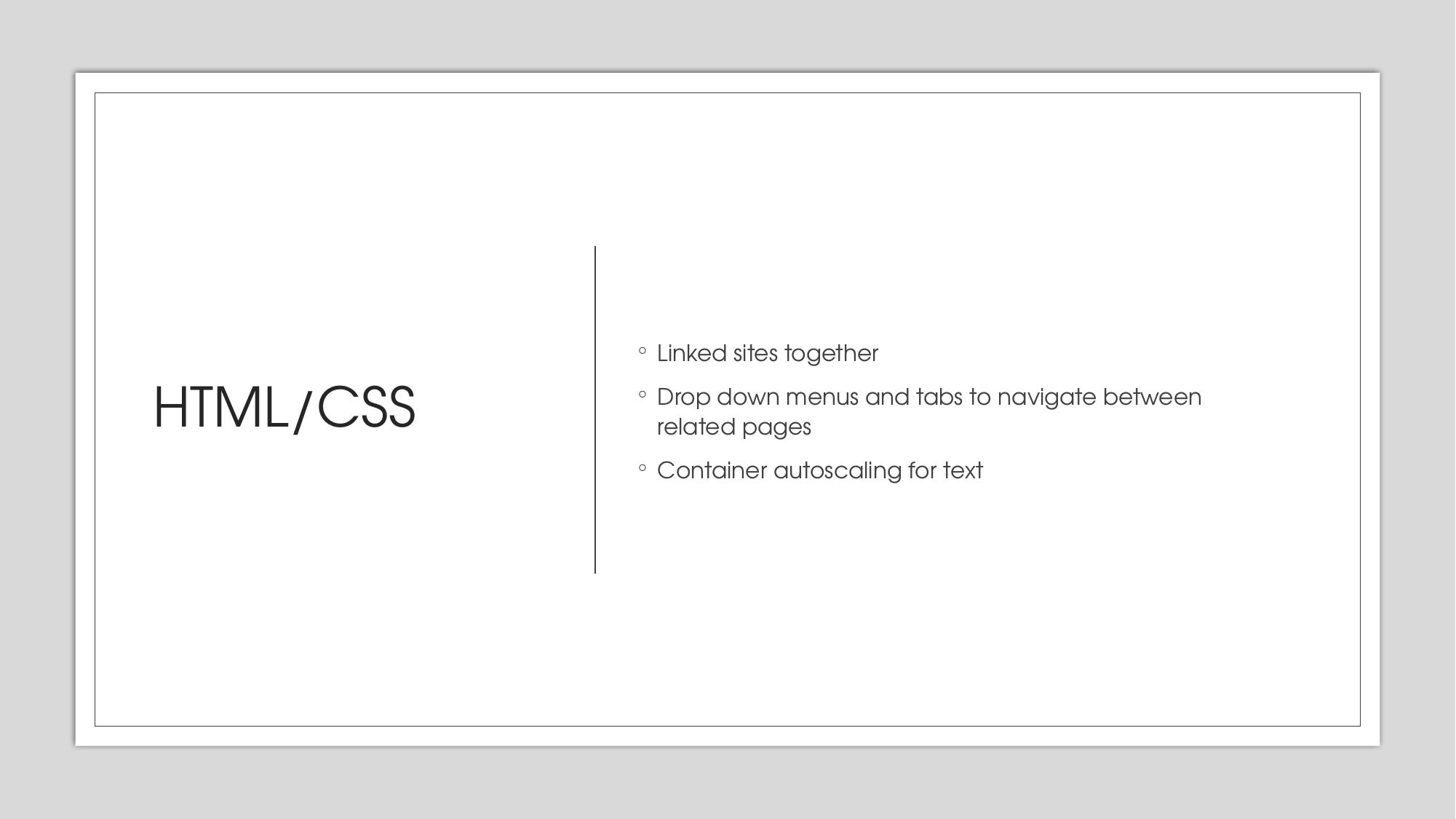

# HTML/CSS
Linked sites together
Drop down menus and tabs to navigate between related pages
Container autoscaling for text